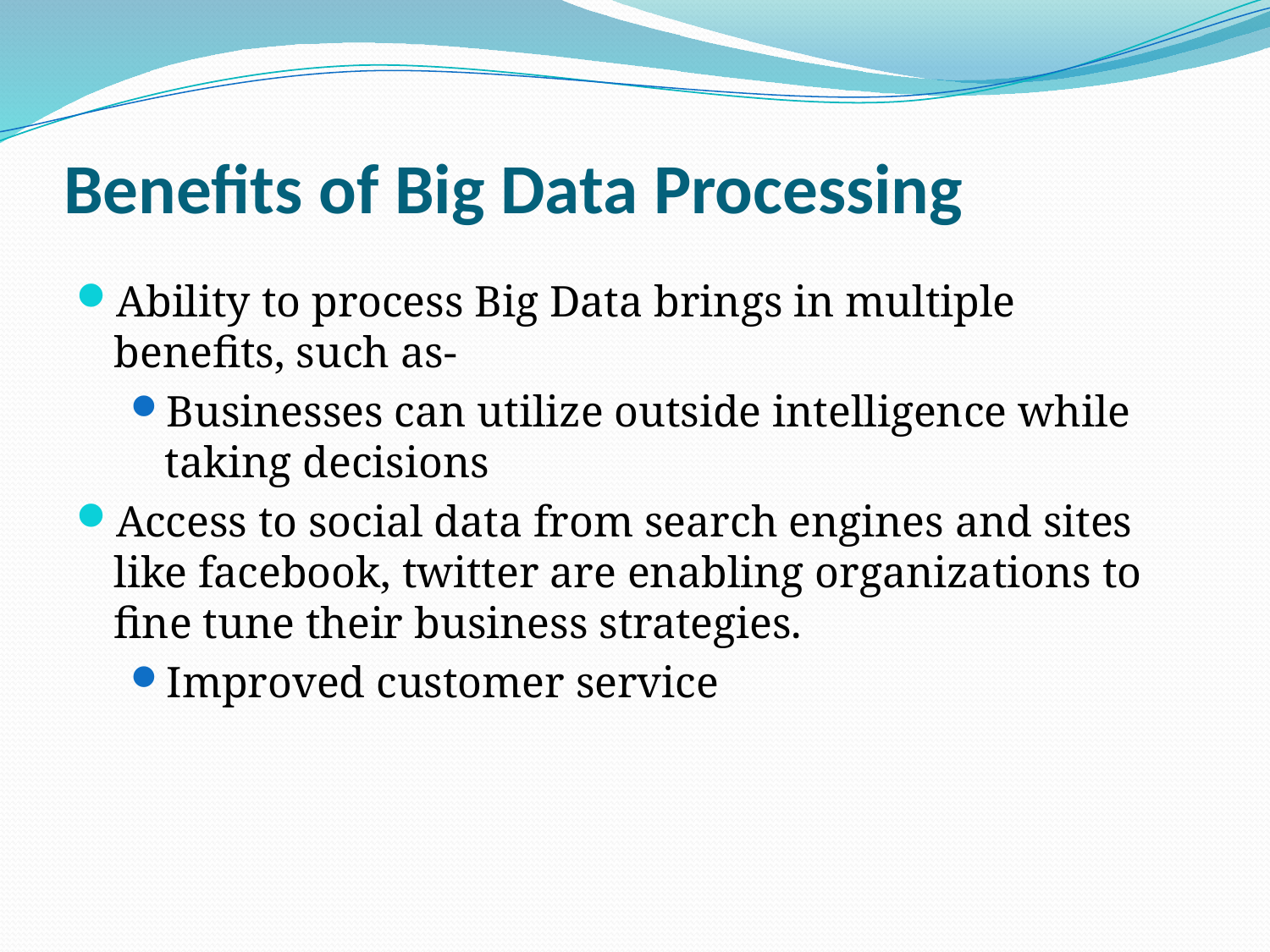

# Benefits of Big Data Processing
Ability to process Big Data brings in multiple benefits, such as-
Businesses can utilize outside intelligence while taking decisions
Access to social data from search engines and sites like facebook, twitter are enabling organizations to fine tune their business strategies.
Improved customer service